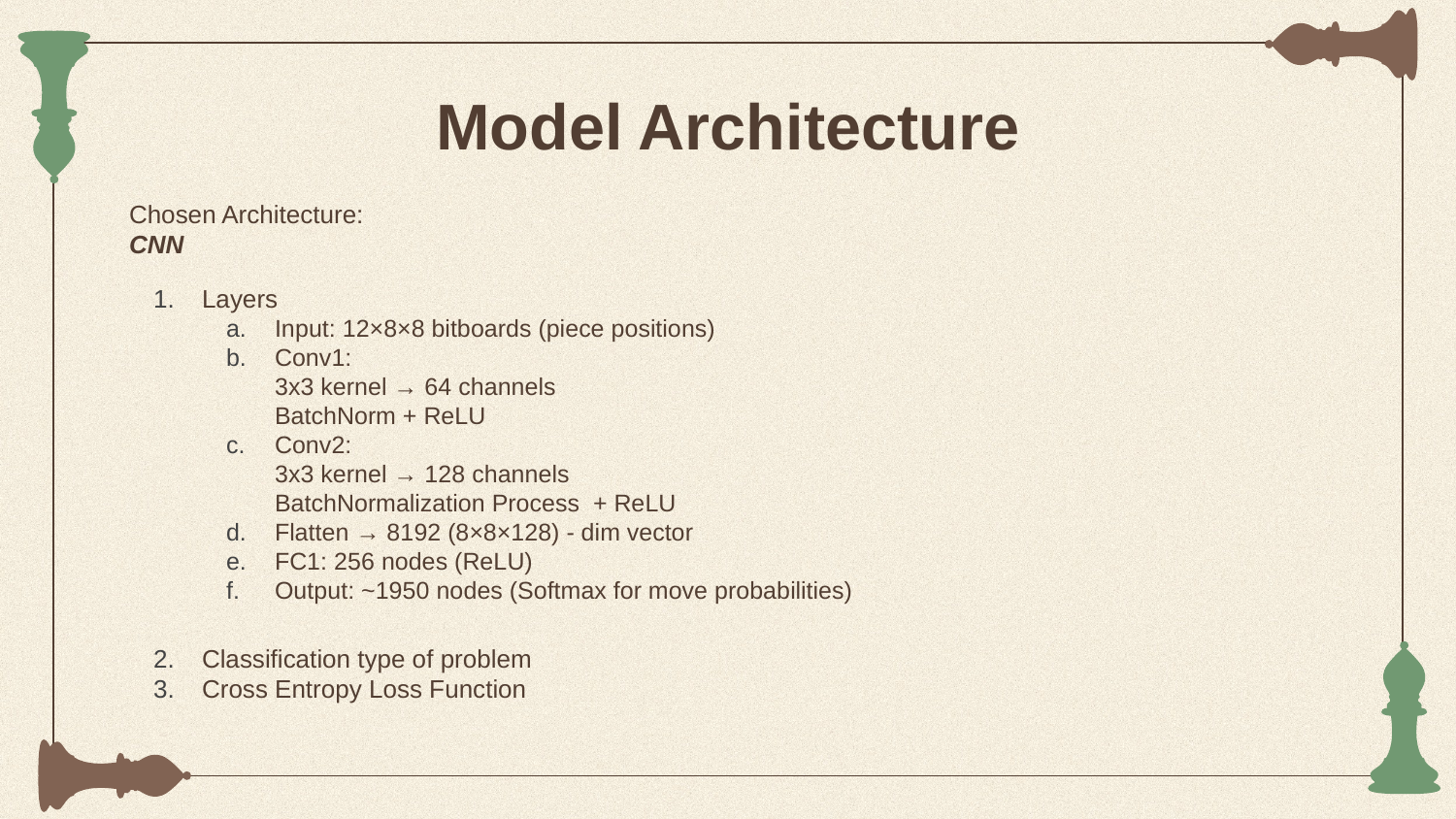

# Model Architecture

Chosen Architecture:
CNN
Layers
Input: 12×8×8 bitboards (piece positions)
Conv1:
3x3 kernel → 64 channels
BatchNorm + ReLU
Conv2:
3x3 kernel → 128 channels
BatchNormalization Process  + ReLU
Flatten → 8192 (8×8×128) - dim vector
FC1: 256 nodes (ReLU)
Output: ~1950 nodes (Softmax for move probabilities)
Classification type of problem
Cross Entropy Loss Function